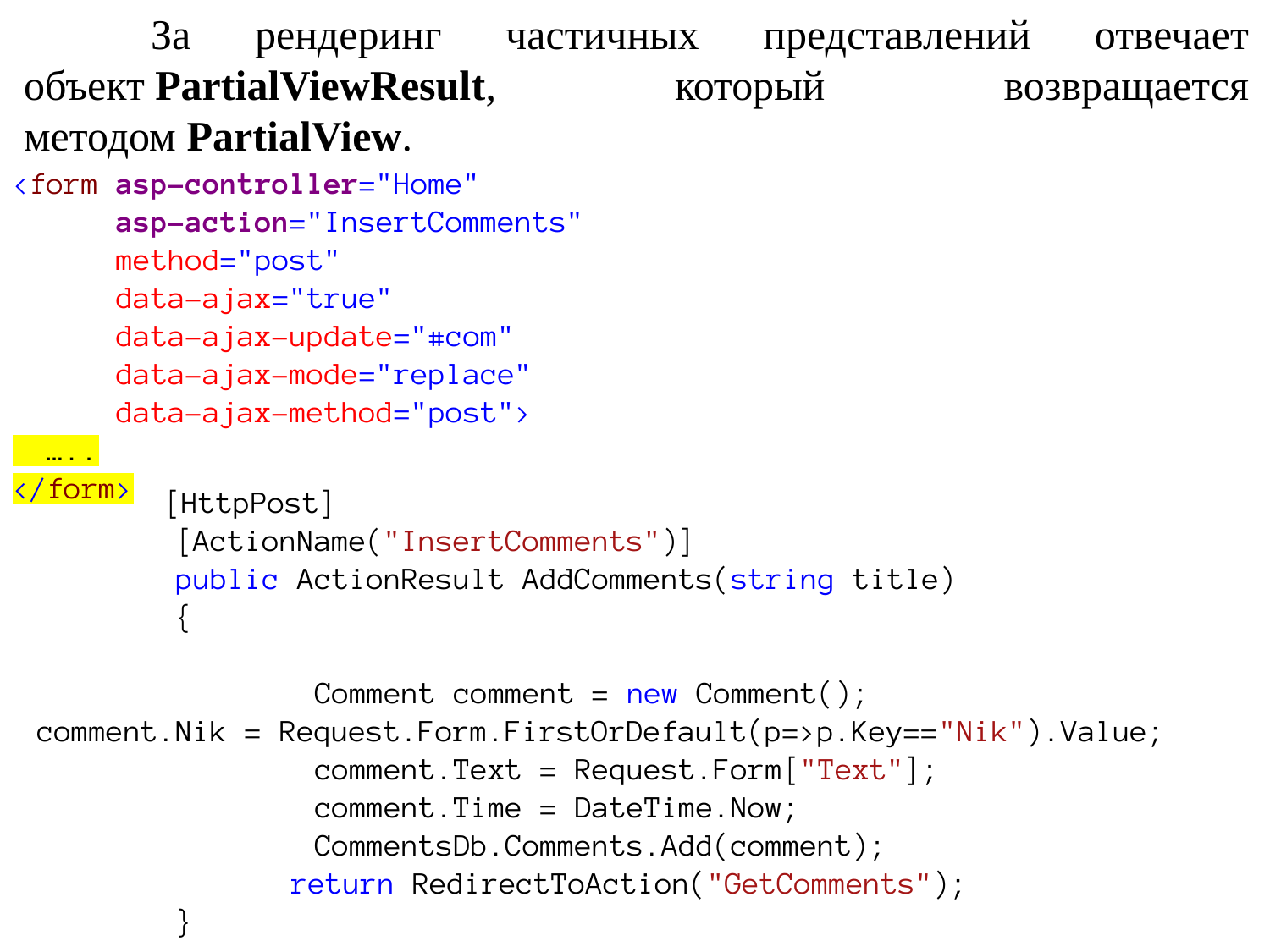

За рендеринг частичных представлений отвечает объект PartialViewResult, который возвращается методом PartialView.
<form asp-controller="Home"
      asp-action="InsertComments"
      method="post"
      data-ajax="true"
      data-ajax-update="#com"
      data-ajax-mode="replace"
      data-ajax-method="post">
  …..
</form>
	[HttpPost]
        [ActionName("InsertComments")]
        public ActionResult AddComments(string title)
        {

                Comment comment = new Comment();
comment.Nik = Request.Form.FirstOrDefault(p=>p.Key=="Nik").Value;
                comment.Text = Request.Form["Text"];
                comment.Time = DateTime.Now;
                CommentsDb.Comments.Add(comment);
		return RedirectToAction("GetComments");
        }